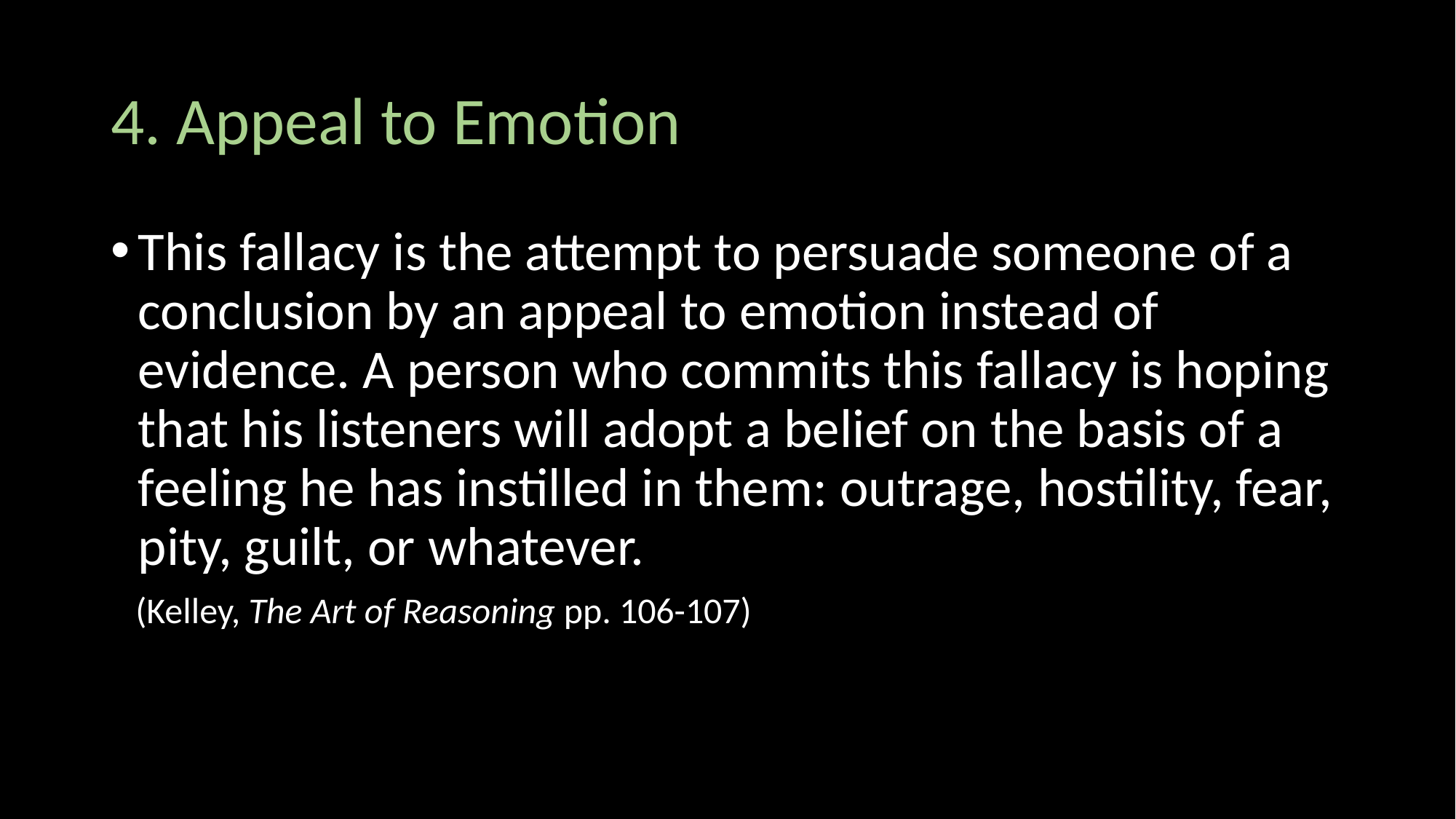

# 4. Appeal to Emotion
This fallacy is the attempt to persuade someone of a conclusion by an appeal to emotion instead of evidence. A person who commits this fallacy is hoping that his listeners will adopt a belief on the basis of a feeling he has instilled in them: outrage, hostility, fear, pity, guilt, or whatever.
   (Kelley, The Art of Reasoning pp. 106-107)